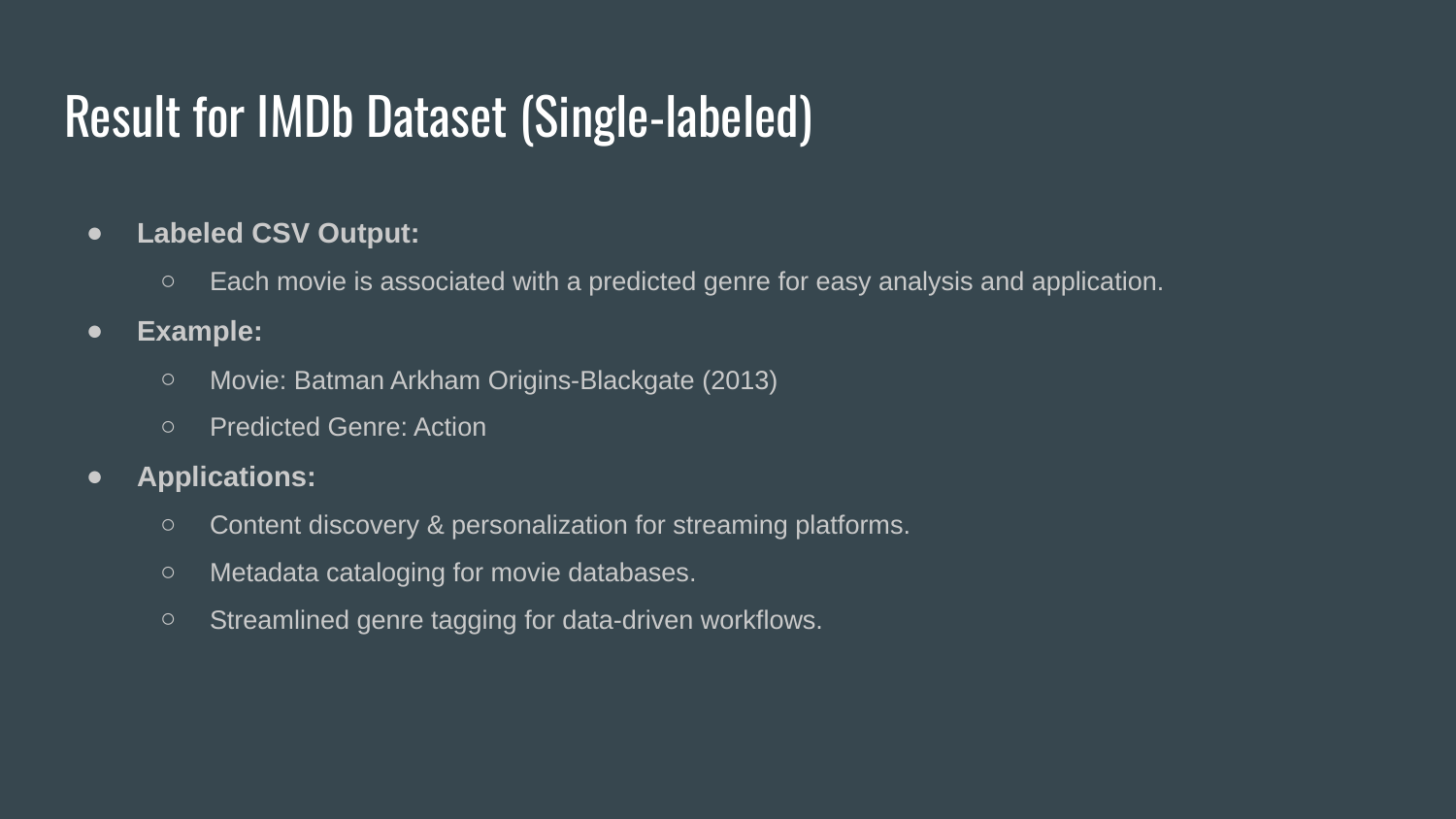

# Result for IMDb Dataset (Single-labeled)
Labeled CSV Output:
Each movie is associated with a predicted genre for easy analysis and application.
Example:
Movie: Batman Arkham Origins-Blackgate (2013)
Predicted Genre: Action
Applications:
Content discovery & personalization for streaming platforms.
Metadata cataloging for movie databases.
Streamlined genre tagging for data-driven workflows.